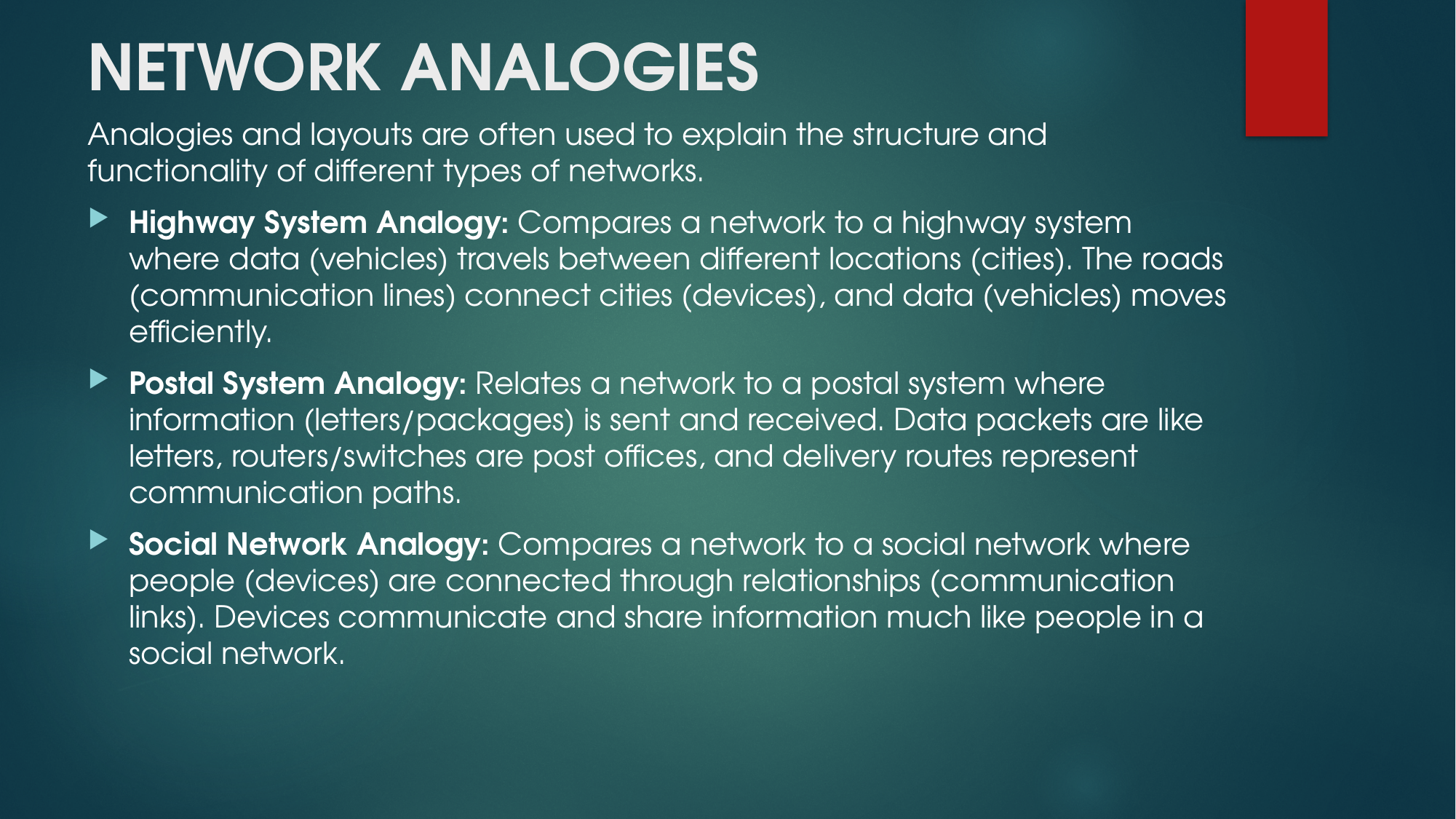

# NETWORK ANALOGIES
Analogies and layouts are often used to explain the structure and functionality of different types of networks.
Highway System Analogy: Compares a network to a highway system where data (vehicles) travels between different locations (cities). The roads (communication lines) connect cities (devices), and data (vehicles) moves efficiently.
Postal System Analogy: Relates a network to a postal system where information (letters/packages) is sent and received. Data packets are like letters, routers/switches are post offices, and delivery routes represent communication paths.
Social Network Analogy: Compares a network to a social network where people (devices) are connected through relationships (communication links). Devices communicate and share information much like people in a social network.